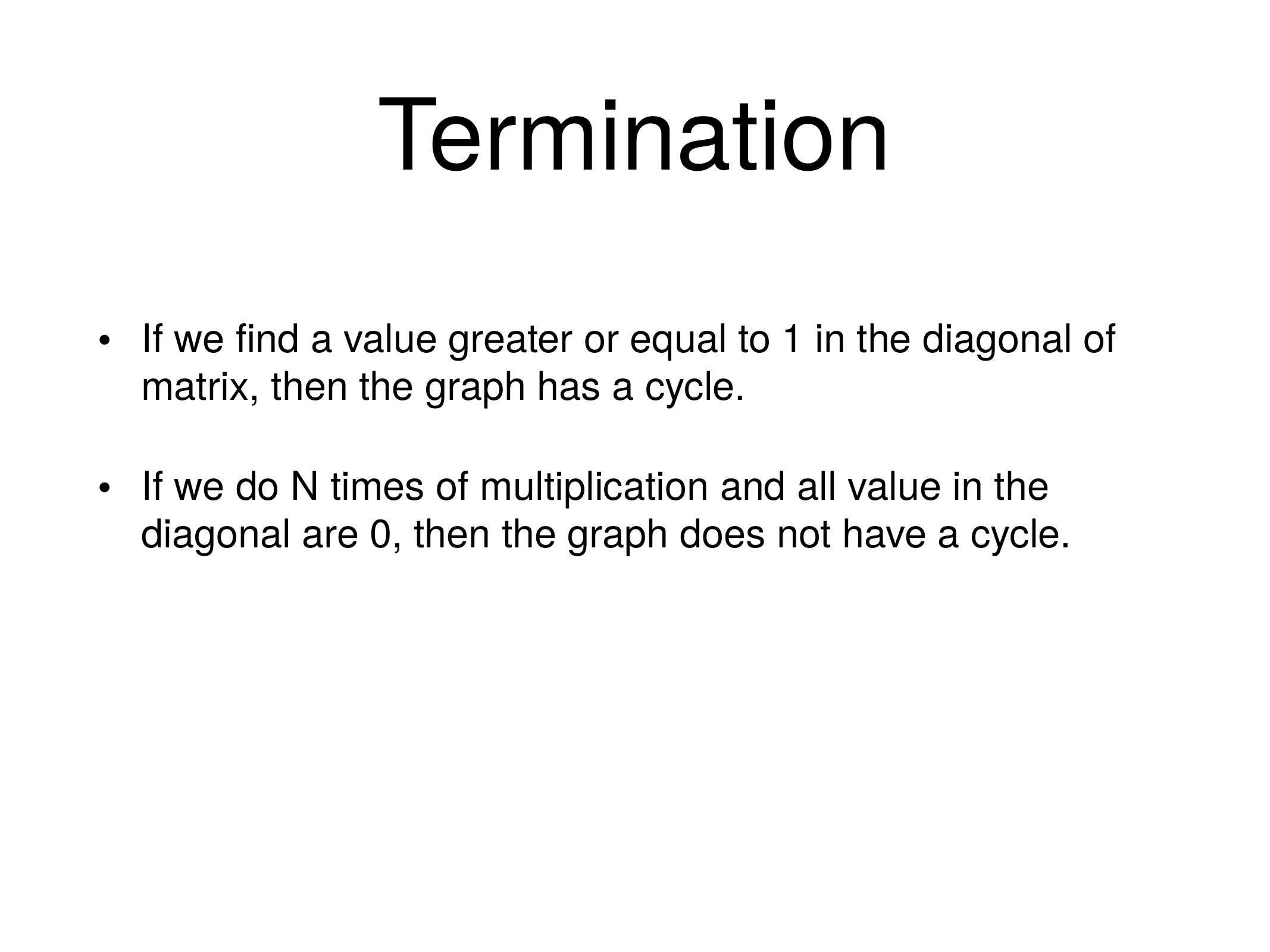

# Termination
If we find a value greater or equal to 1 in the diagonal of matrix, then the graph has a cycle.
If we do N times of multiplication and all value in the diagonal are 0, then the graph does not have a cycle.